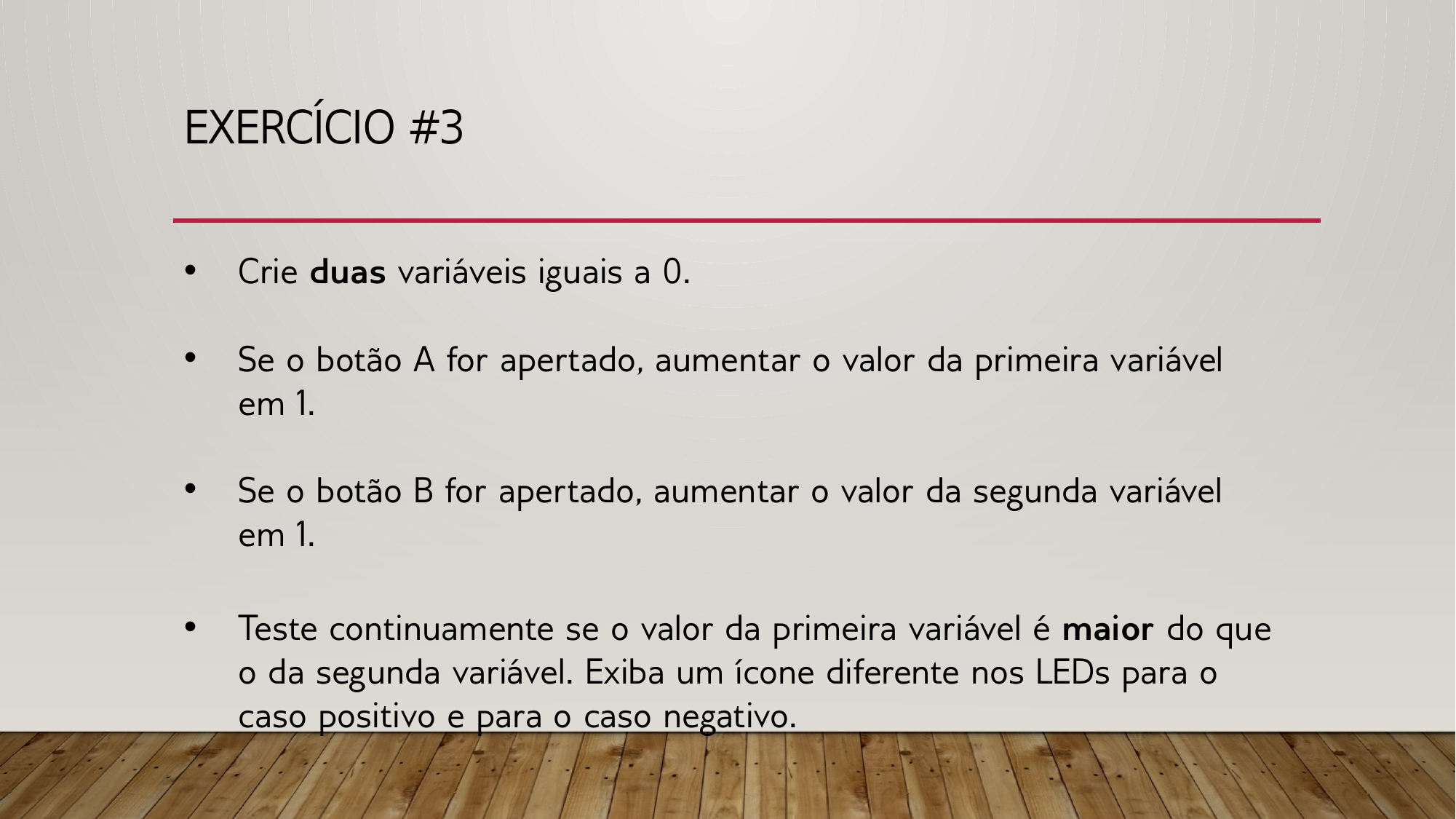

# Exercício #3
Crie duas variáveis iguais a 0.

Se o botão A for apertado, aumentar o valor da primeira variável em 1.

Se o botão B for apertado, aumentar o valor da segunda variável em 1.

Teste continuamente se o valor da primeira variável é maior do que o da segunda variável. Exiba um ícone diferente nos LEDs para o caso positivo e para o caso negativo.